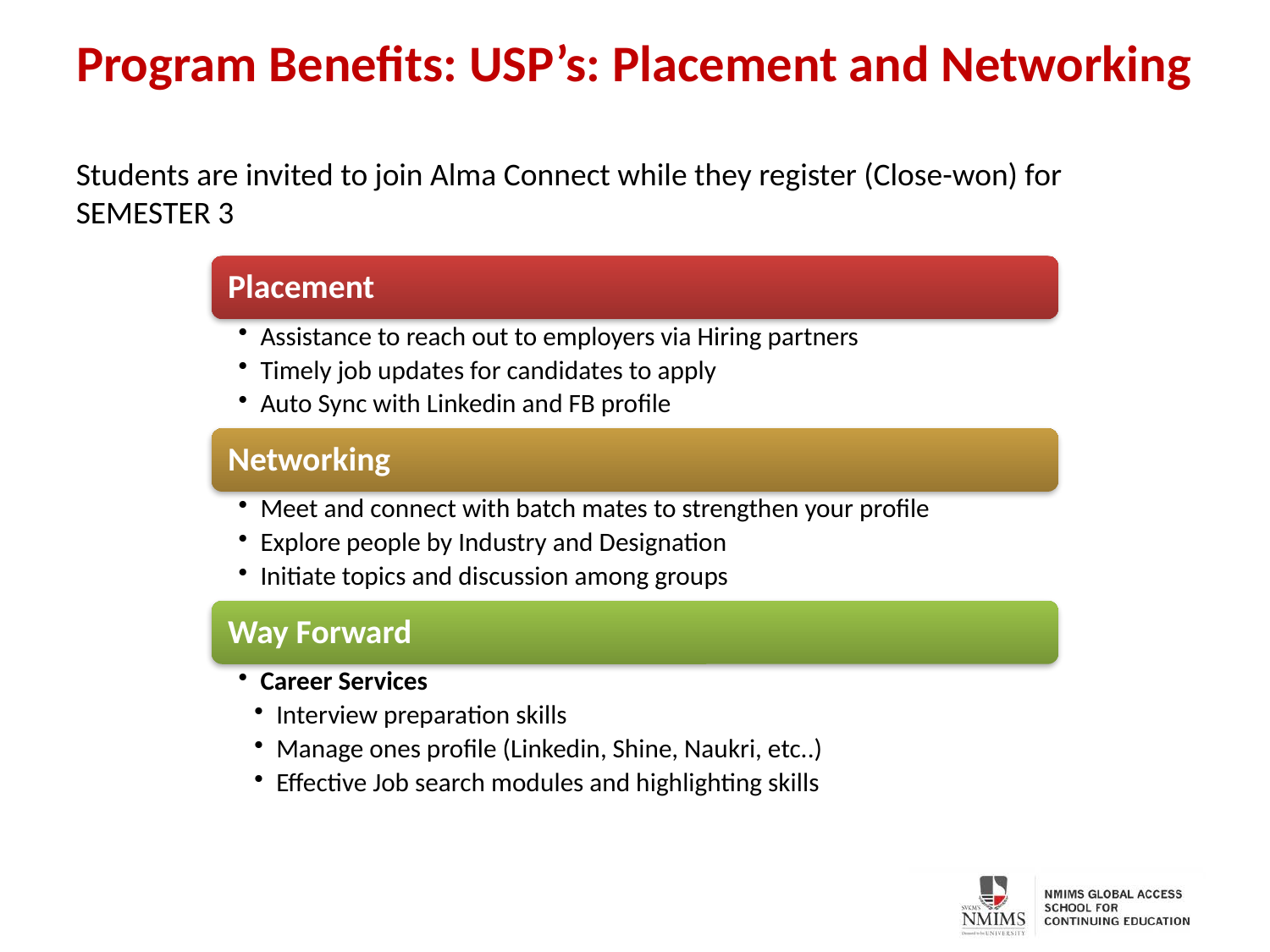

# Program Benefits: USP’s: Placement and Networking
Students are invited to join Alma Connect while they register (Close-won) for SEMESTER 3
Placement
 Assistance to reach out to employers via Hiring partners
 Timely job updates for candidates to apply
 Auto Sync with Linkedin and FB profile
Networking
 Meet and connect with batch mates to strengthen your profile
 Explore people by Industry and Designation
 Initiate topics and discussion among groups
Way Forward
 Career Services
 Interview preparation skills
 Manage ones profile (Linkedin, Shine, Naukri, etc..)
 Effective Job search modules and highlighting skills